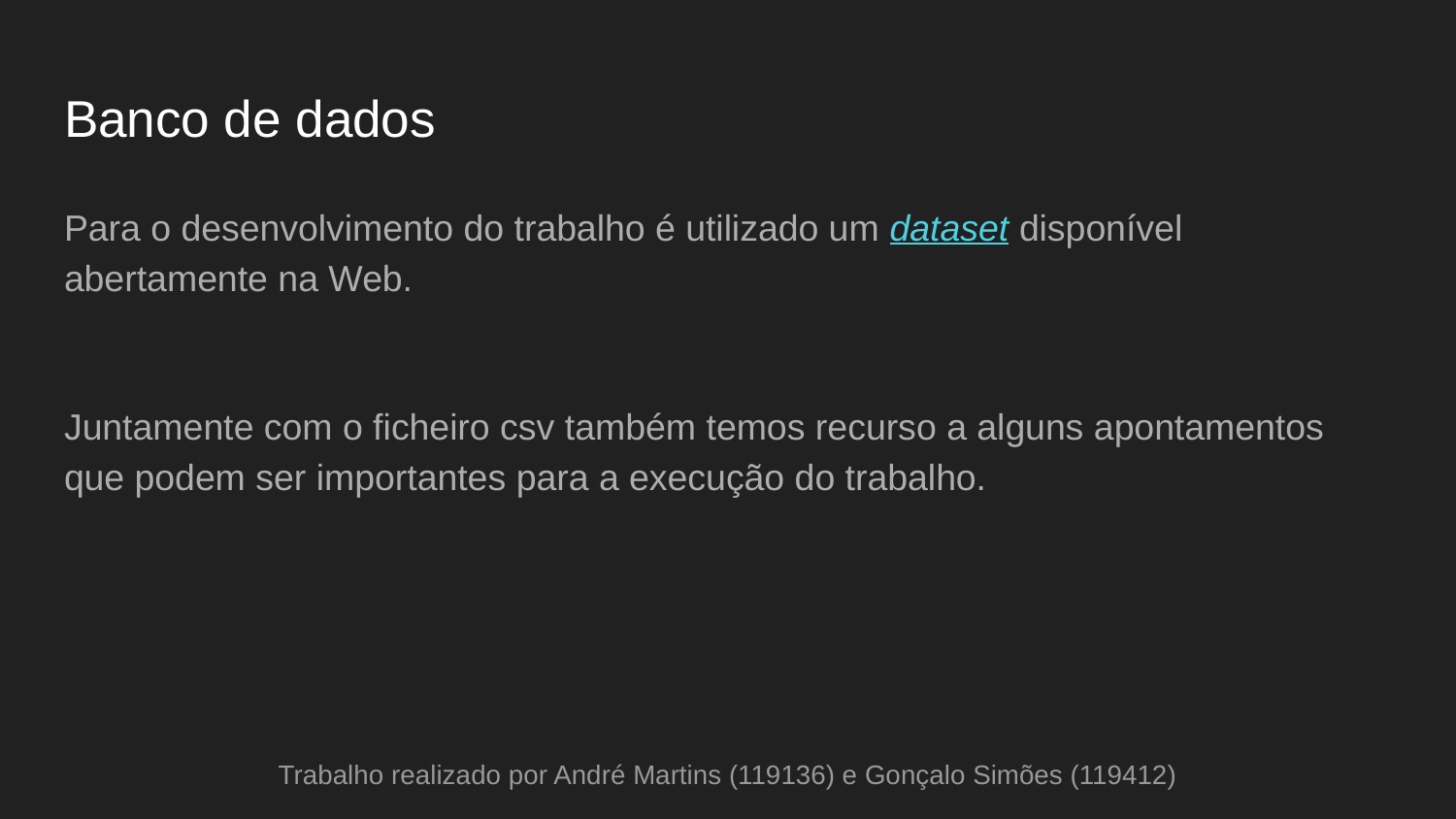

# Banco de dados
Para o desenvolvimento do trabalho é utilizado um dataset disponível abertamente na Web.

Juntamente com o ficheiro csv também temos recurso a alguns apontamentos que podem ser importantes para a execução do trabalho.
Trabalho realizado por André Martins (119136) e Gonçalo Simões (119412)